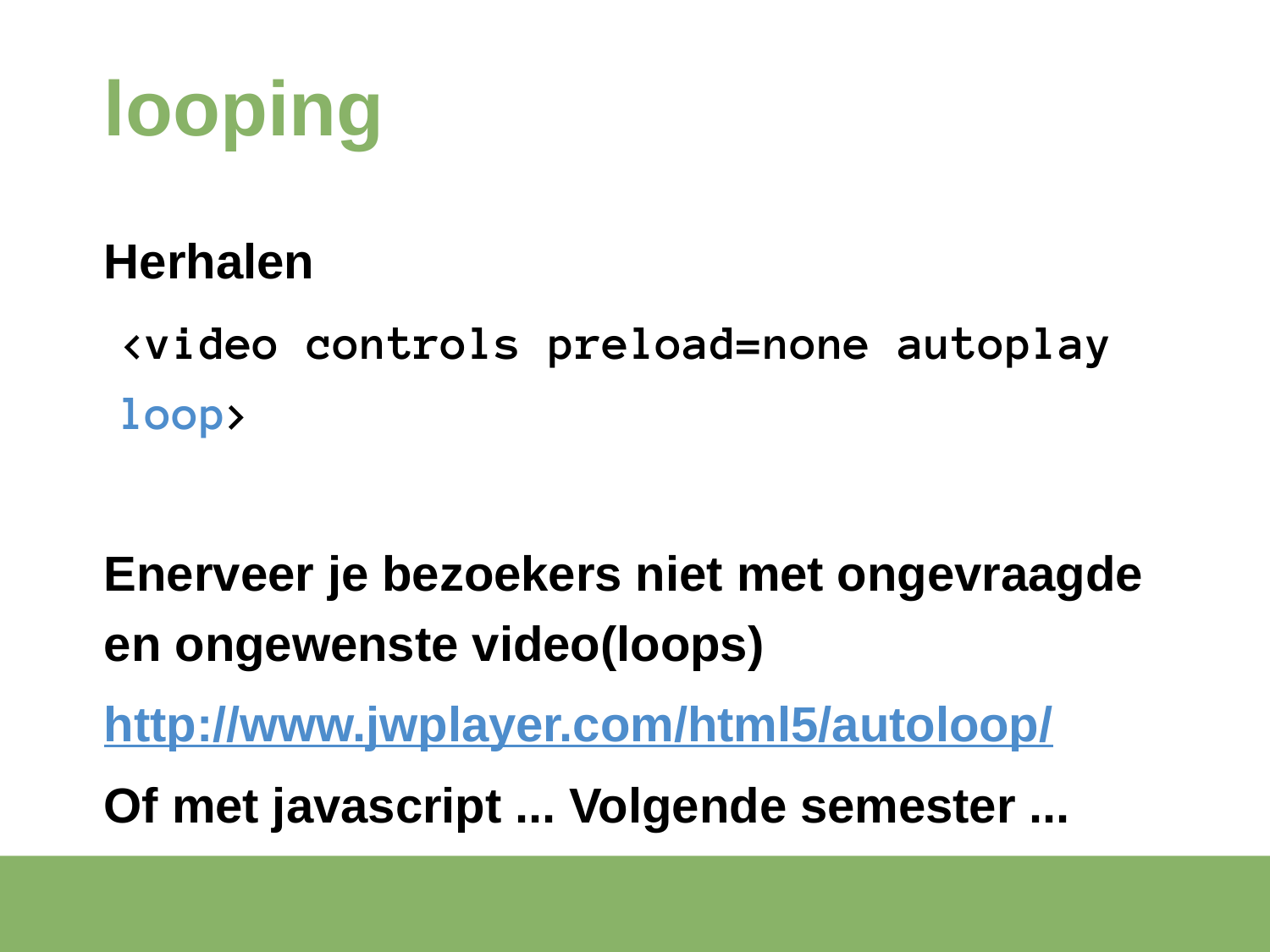

# looping
Herhalen
<video controls preload=none autoplay loop>

Enerveer je bezoekers niet met ongevraagde en ongewenste video(loops)
http://www.jwplayer.com/html5/autoloop/
Of met javascript ... Volgende semester ...